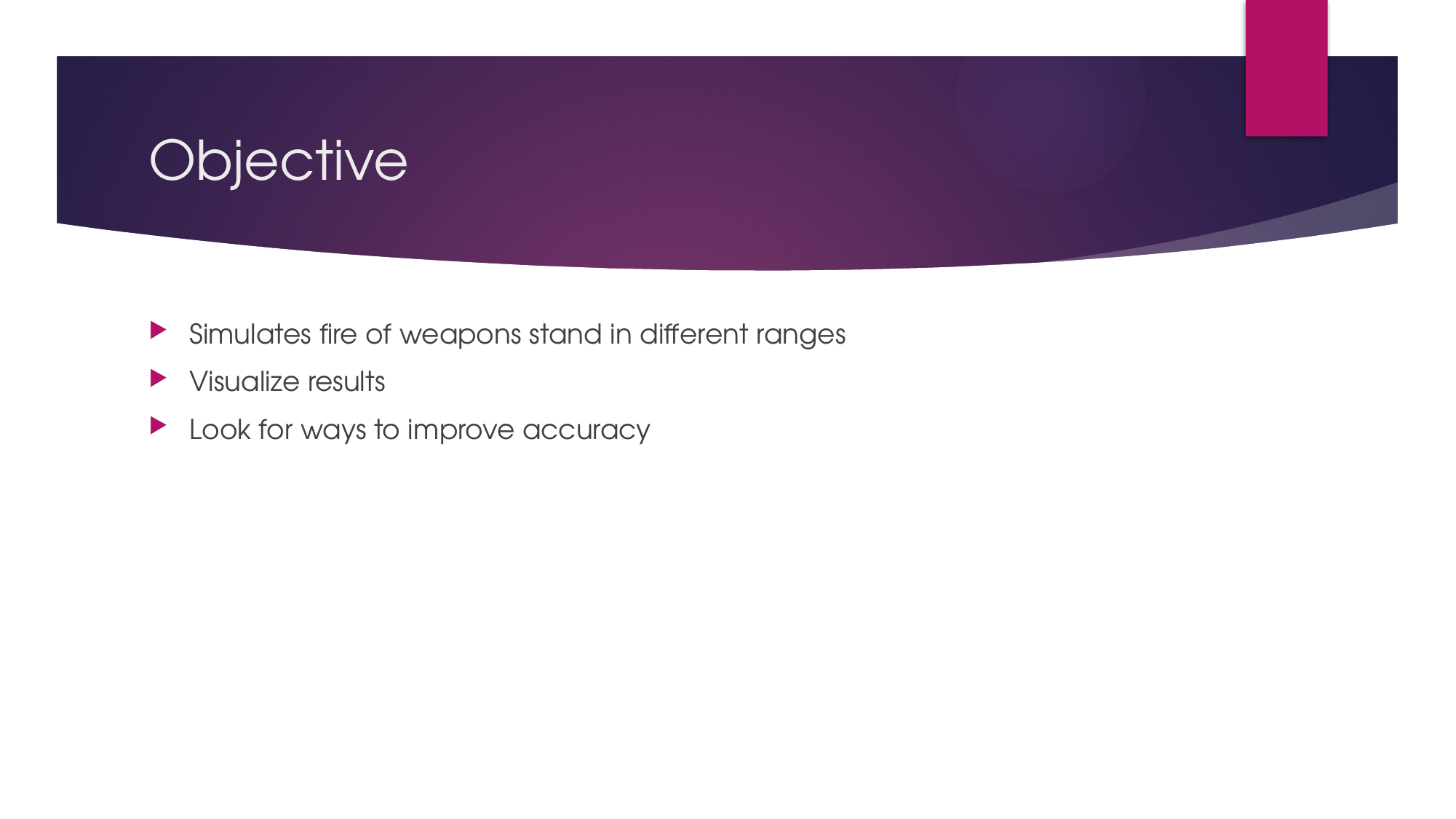

# Objective
Simulates fire of weapons stand in different ranges
Visualize results
Look for ways to improve accuracy